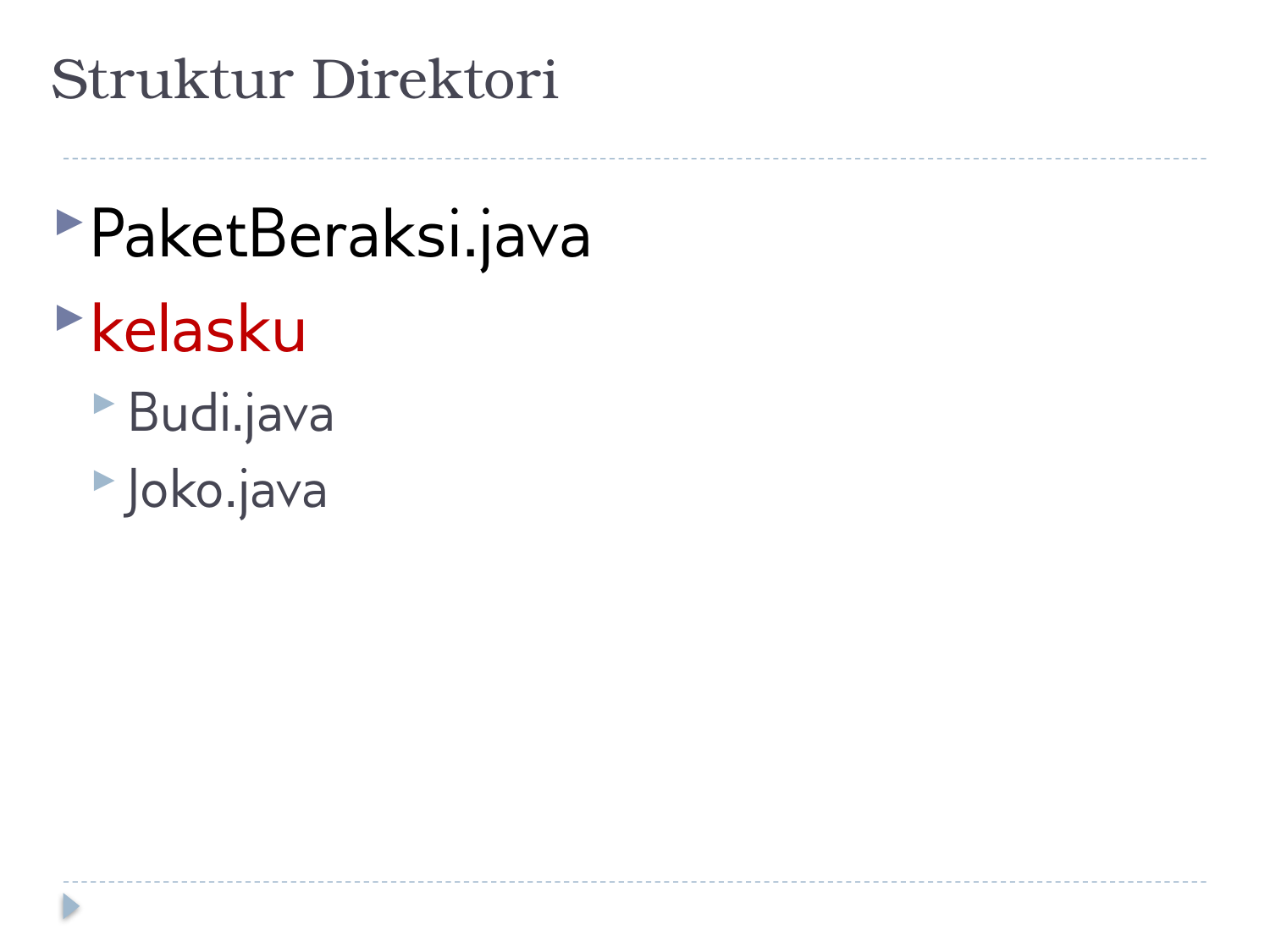

# Struktur Direktori
PaketBeraksi.java
kelasku
Budi.java
Joko.java